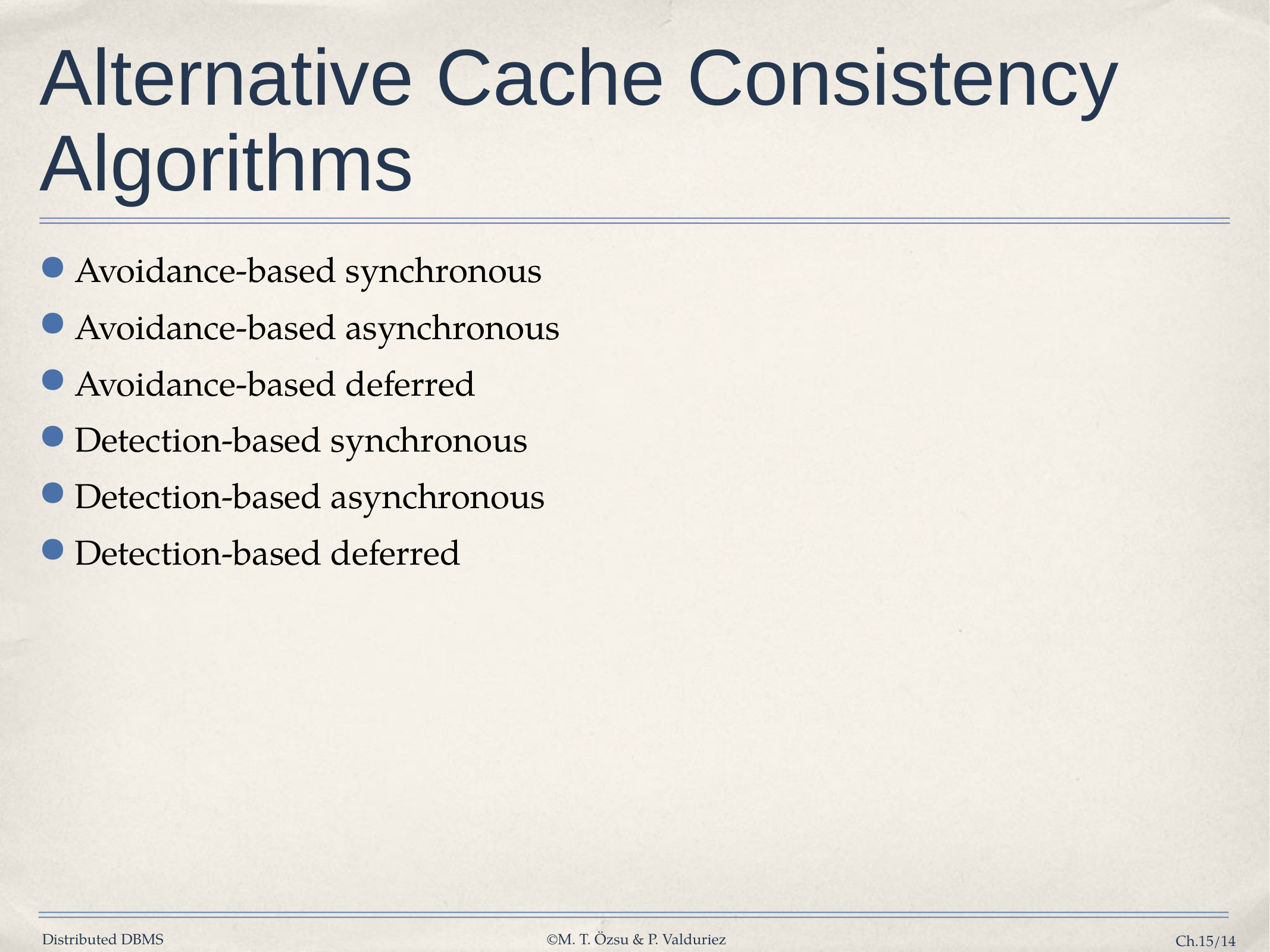

# Alternative Cache Consistency Algorithms
Avoidance-based synchronous
Avoidance-based asynchronous
Avoidance-based deferred
Detection-based synchronous
Detection-based asynchronous
Detection-based deferred